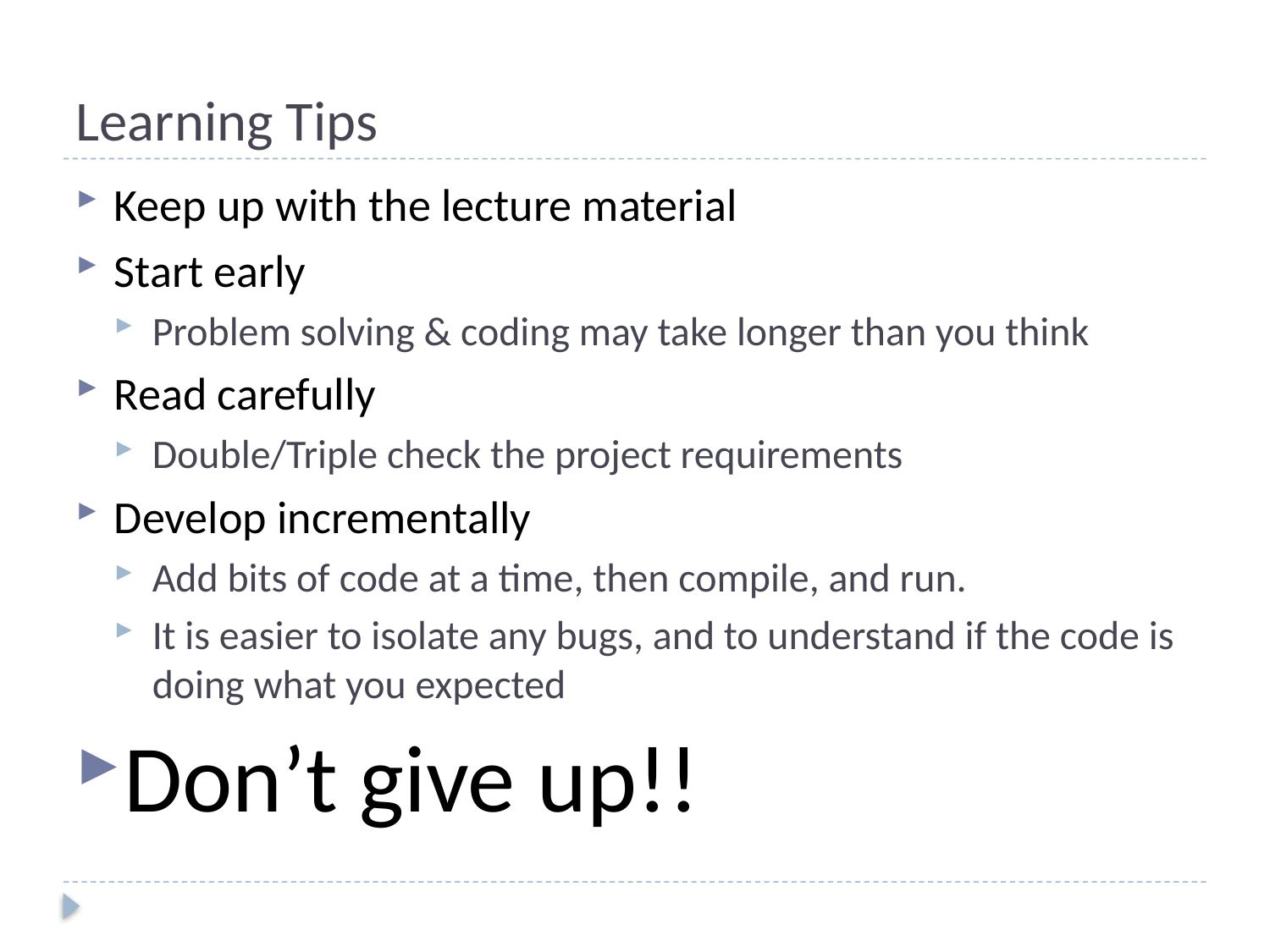

# Learning Tips
Keep up with the lecture material
Start early
Problem solving & coding may take longer than you think
Read carefully
Double/Triple check the project requirements
Develop incrementally
Add bits of code at a time, then compile, and run.
It is easier to isolate any bugs, and to understand if the code is doing what you expected
Don’t give up!!